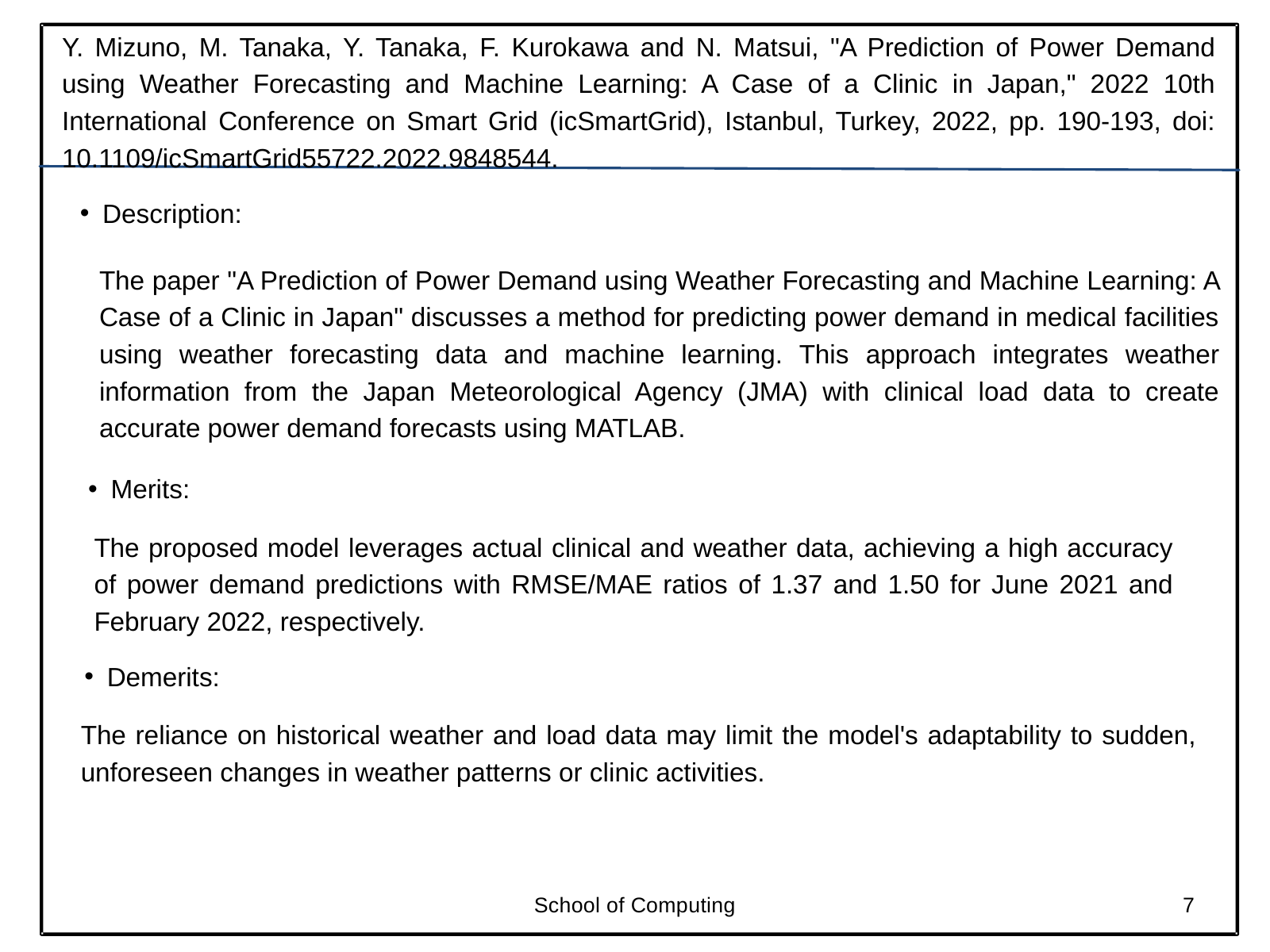

Y. Mizuno, M. Tanaka, Y. Tanaka, F. Kurokawa and N. Matsui, "A Prediction of Power Demand using Weather Forecasting and Machine Learning: A Case of a Clinic in Japan," 2022 10th International Conference on Smart Grid (icSmartGrid), Istanbul, Turkey, 2022, pp. 190-193, doi: 10.1109/icSmartGrid55722.2022.9848544.

Description:

The paper "A Prediction of Power Demand using Weather Forecasting and Machine Learning: A Case of a Clinic in Japan" discusses a method for predicting power demand in medical facilities using weather forecasting data and machine learning. This approach integrates weather information from the Japan Meteorological Agency (JMA) with clinical load data to create accurate power demand forecasts using MATLAB.
Merits:
The proposed model leverages actual clinical and weather data, achieving a high accuracy of power demand predictions with RMSE/MAE ratios of 1.37 and 1.50 for June 2021 and February 2022, respectively.
Demerits:
The reliance on historical weather and load data may limit the model's adaptability to sudden, unforeseen changes in weather patterns or clinic activities.
School of Computing
7